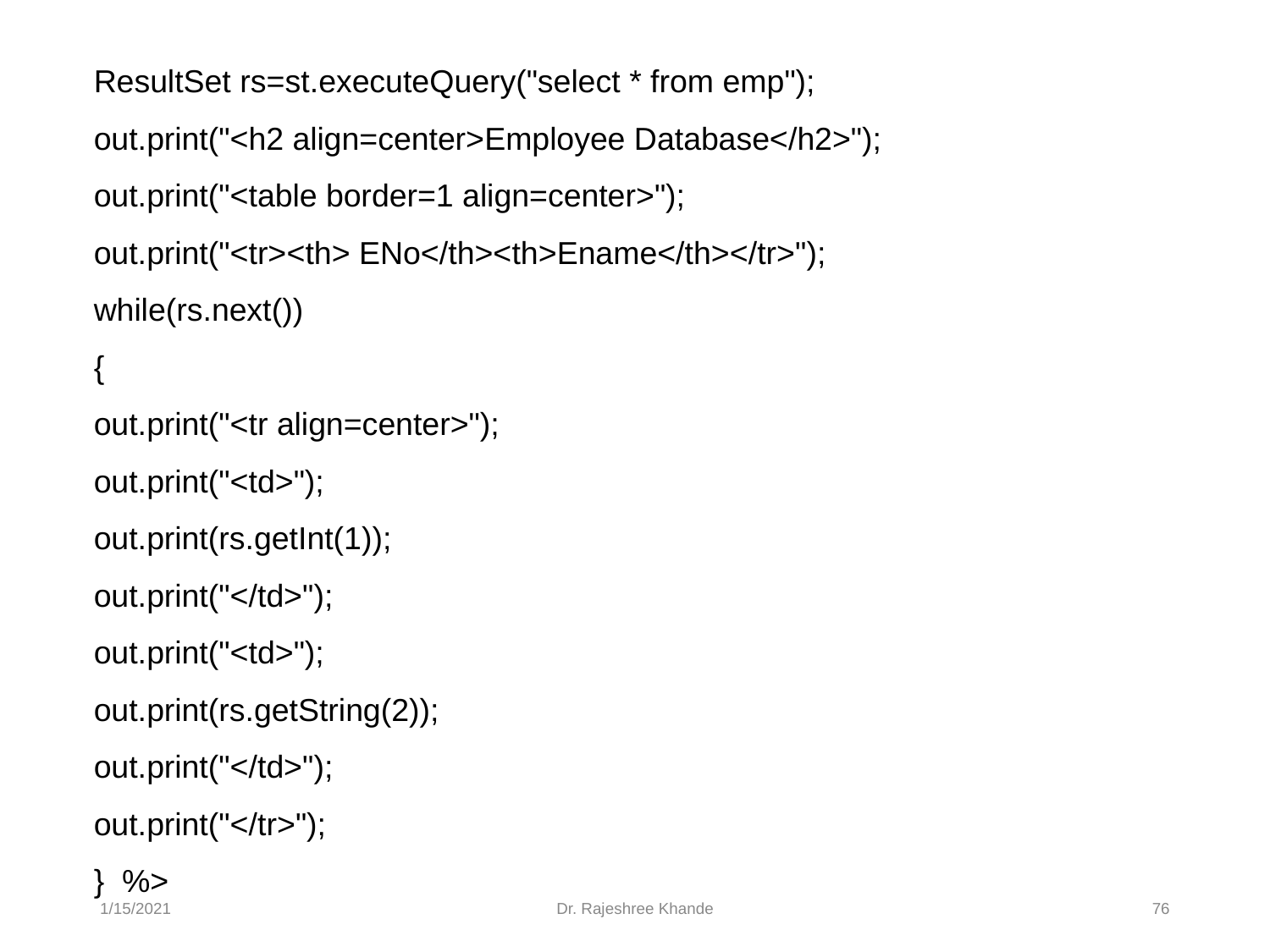

ResultSet rs=st.executeQuery("select * from emp");
out.print("<h2 align=center>Employee Database</h2>");
out.print("<table border=1 align=center>");
out.print("<tr><th> ENo</th><th>Ename</th></tr>");
while(rs.next())
{
out.print("<tr align=center>");
out.print("<td>");
out.print(rs.getInt(1));
out.print("</td>");
out.print("<td>");
out.print(rs.getString(2));
out.print("</td>");
out.print("</tr>");
}  %>

1/15/2021
Dr. Rajeshree Khande
76